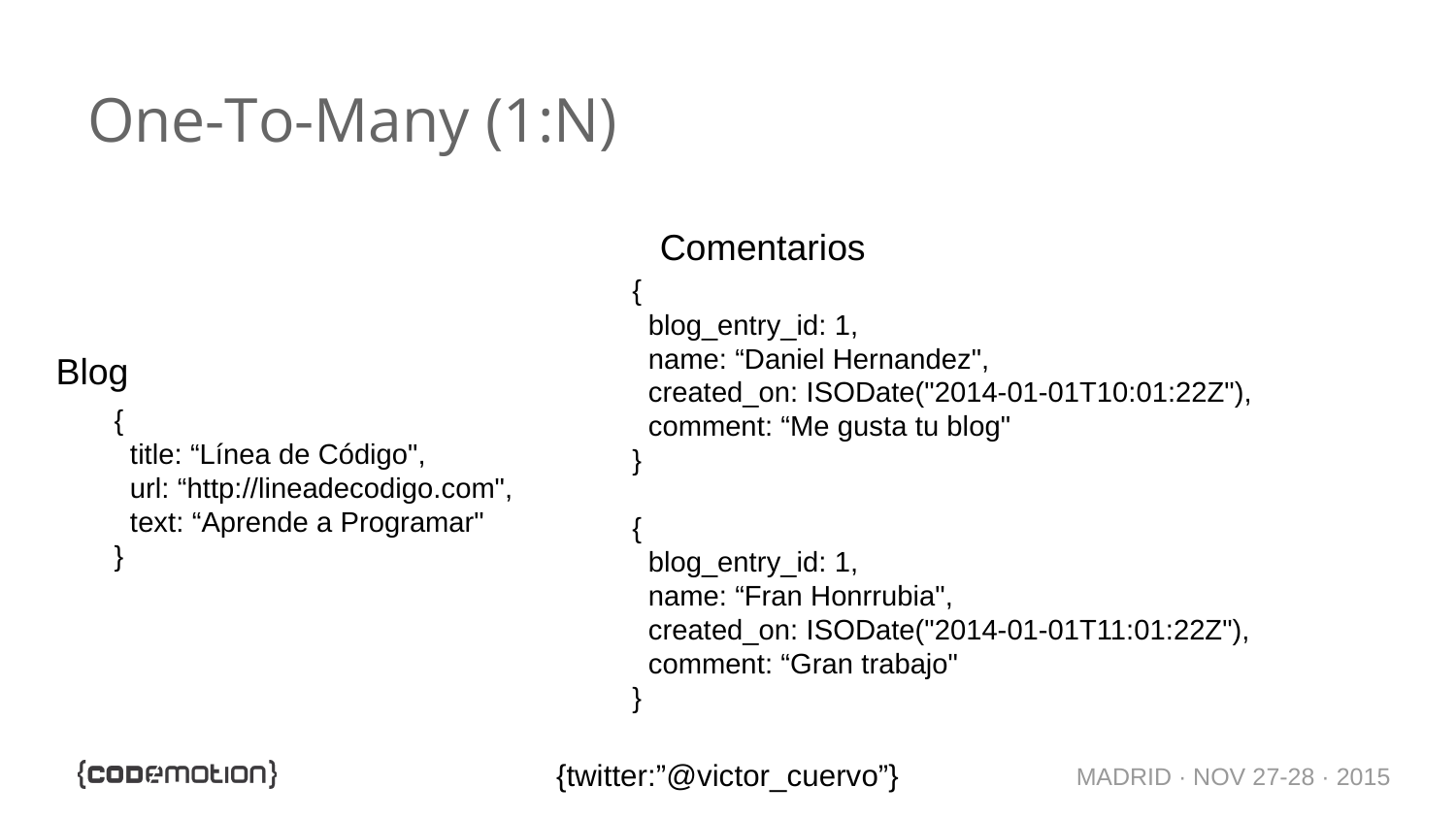

# One-To-Many (1:N)
Comentarios
{
  blog_entry_id: 1,
  name: “Daniel Hernandez",
  created_on: ISODate("2014-01-01T10:01:22Z"),
  comment: “Me gusta tu blog"
}

{
  blog_entry_id: 1,
  name: “Fran Honrrubia",
  created_on: ISODate("2014-01-01T11:01:22Z"),
  comment: “Gran trabajo"
}
Blog
{
  title: “Línea de Código",
  url: “http://lineadecodigo.com",
  text: “Aprende a Programar"
}